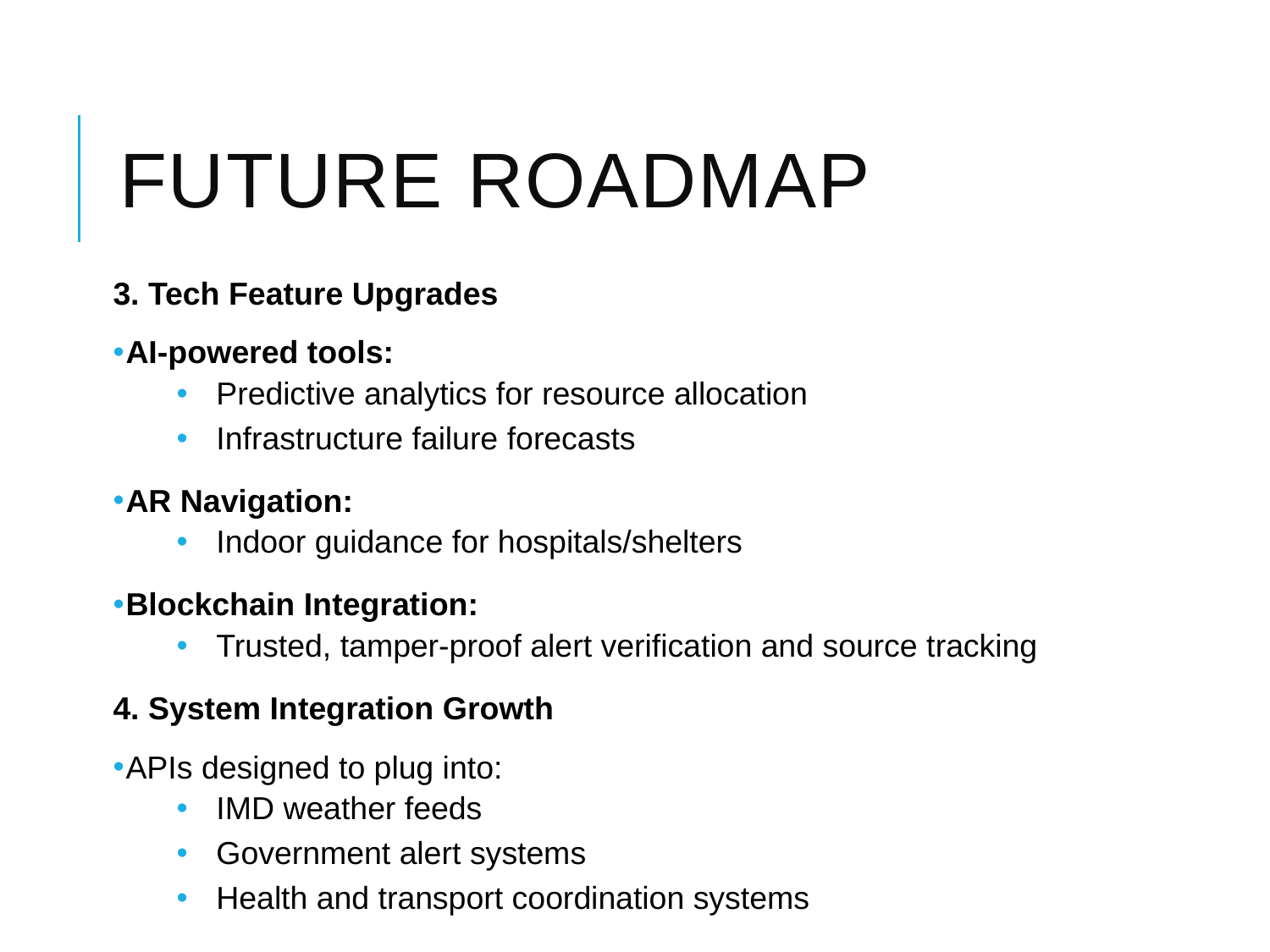

# Future Roadmap
3. Tech Feature Upgrades
AI-powered tools:
Predictive analytics for resource allocation
Infrastructure failure forecasts
AR Navigation:
Indoor guidance for hospitals/shelters
Blockchain Integration:
Trusted, tamper-proof alert verification and source tracking
4. System Integration Growth
APIs designed to plug into:
IMD weather feeds
Government alert systems
Health and transport coordination systems